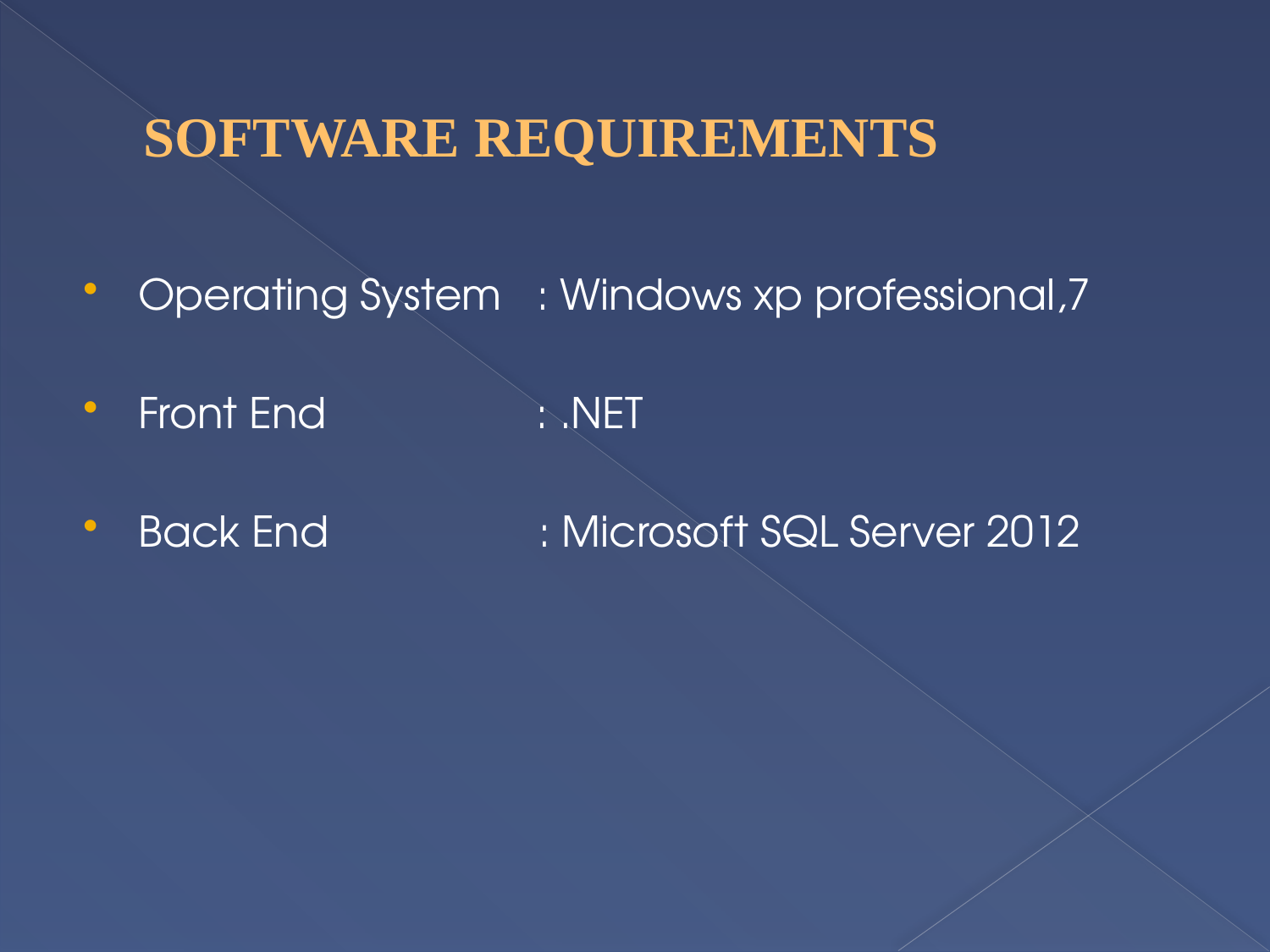

# SOFTWARE REQUIREMENTS
Operating System   : Windows xp professional,7

Front End                  : .NET

Back End                  : Microsoft SQL Server 2012